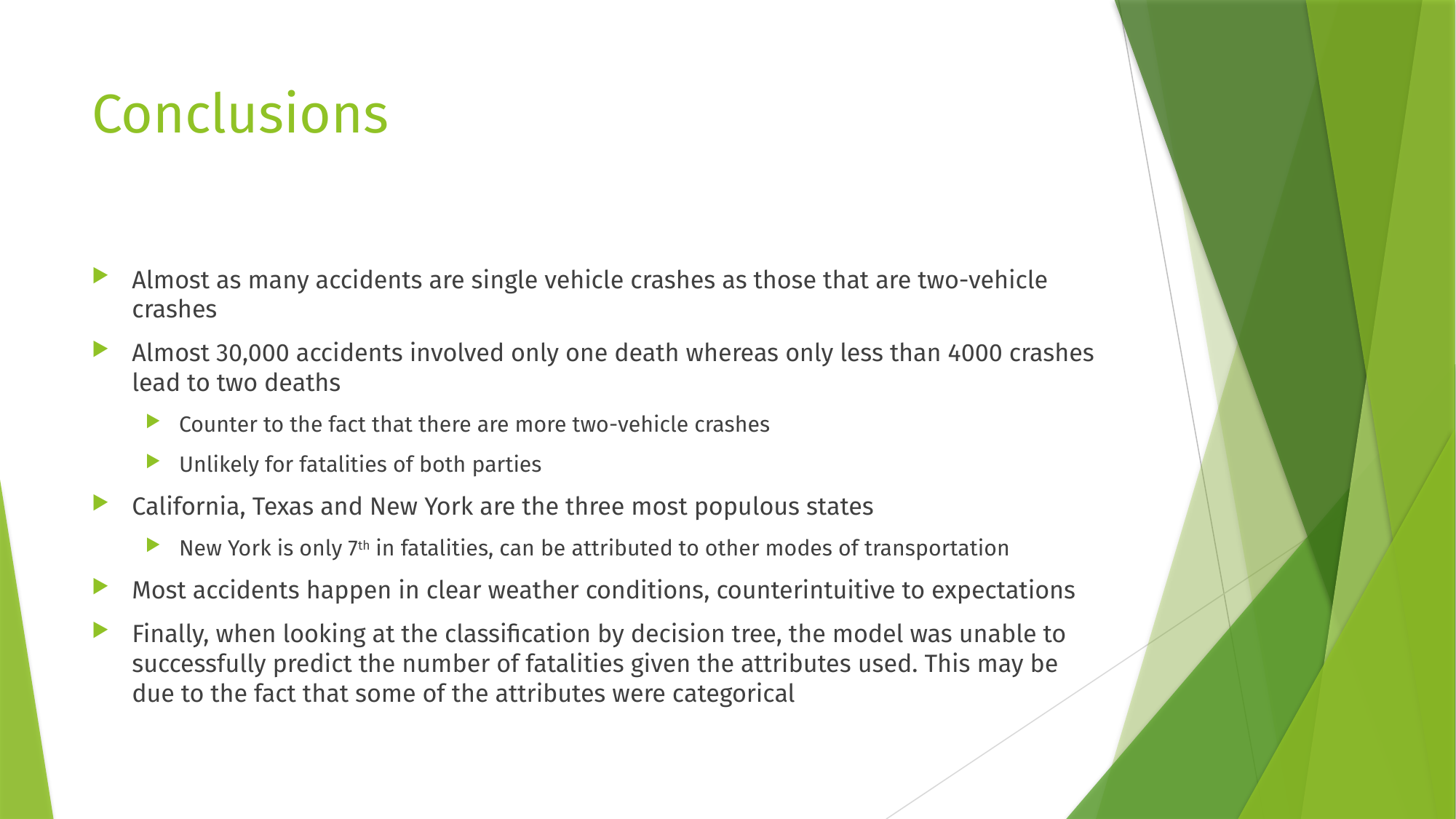

# Conclusions
Almost as many accidents are single vehicle crashes as those that are two-vehicle crashes
Almost 30,000 accidents involved only one death whereas only less than 4000 crashes lead to two deaths
Counter to the fact that there are more two-vehicle crashes
Unlikely for fatalities of both parties
California, Texas and New York are the three most populous states
New York is only 7th in fatalities, can be attributed to other modes of transportation
Most accidents happen in clear weather conditions, counterintuitive to expectations
Finally, when looking at the classification by decision tree, the model was unable to successfully predict the number of fatalities given the attributes used. This may be due to the fact that some of the attributes were categorical